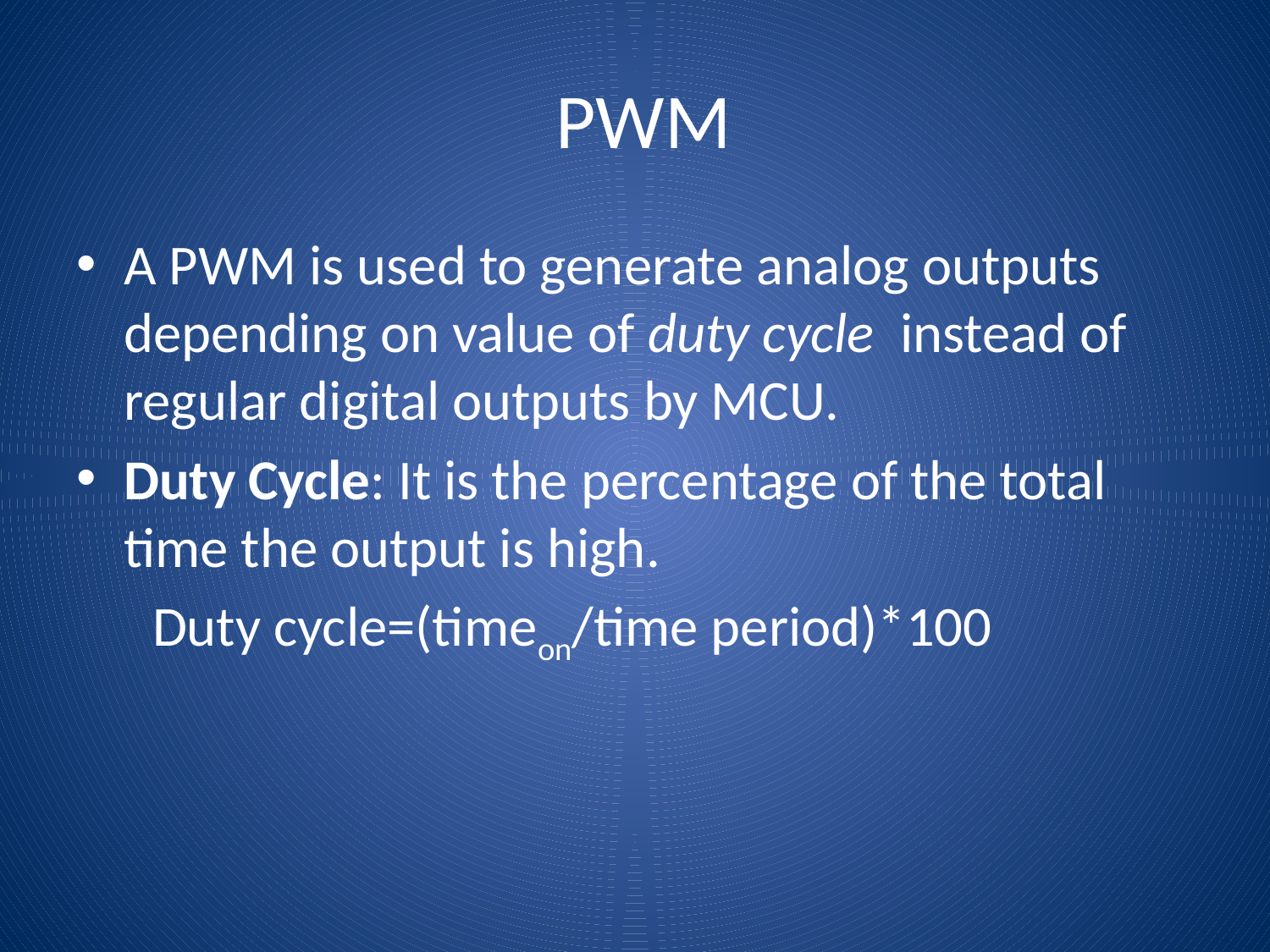

# PWM
A PWM is used to generate analog outputs  depending on value of duty cycle  instead of regular digital outputs by MCU.
Duty Cycle: It is the percentage of the total time the output is high.
      Duty cycle=(timeon/time period)*100